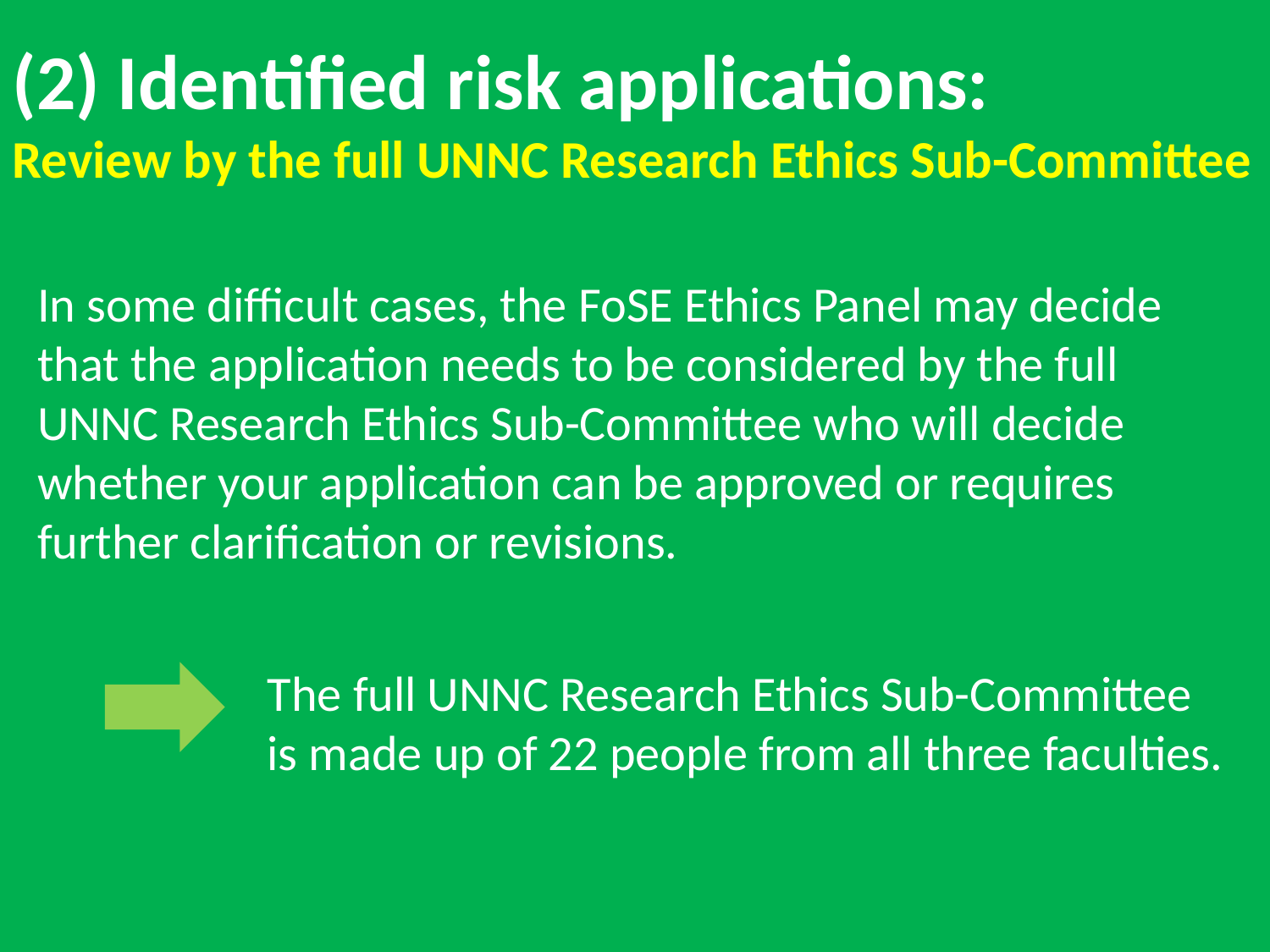

(2) Identified risk applications:
Review by the full UNNC Research Ethics Sub-Committee
In some difficult cases, the FoSE Ethics Panel may decide that the application needs to be considered by the full UNNC Research Ethics Sub-Committee who will decide whether your application can be approved or requires further clarification or revisions.
The full UNNC Research Ethics Sub-Committee is made up of 22 people from all three faculties.